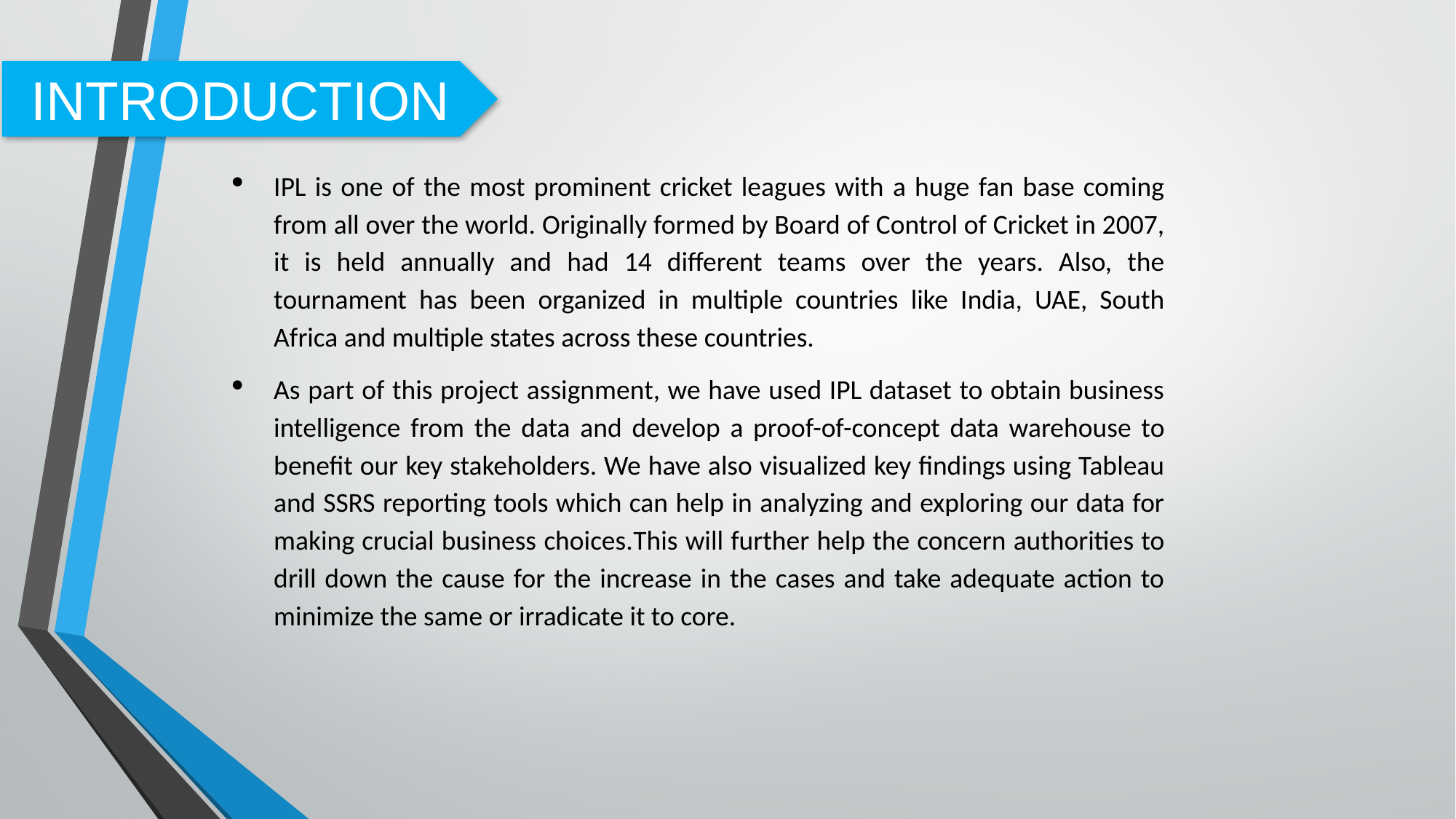

INTRODUCTION
IPL is one of the most prominent cricket leagues with a huge fan base coming from all over the world. Originally formed by Board of Control of Cricket in 2007, it is held annually and had 14 different teams over the years. Also, the tournament has been organized in multiple countries like India, UAE, South Africa and multiple states across these countries.
As part of this project assignment, we have used IPL dataset to obtain business intelligence from the data and develop a proof-of-concept data warehouse to benefit our key stakeholders. We have also visualized key findings using Tableau and SSRS reporting tools which can help in analyzing and exploring our data for making crucial business choices.This will further help the concern authorities to drill down the cause for the increase in the cases and take adequate action to minimize the same or irradicate it to core.